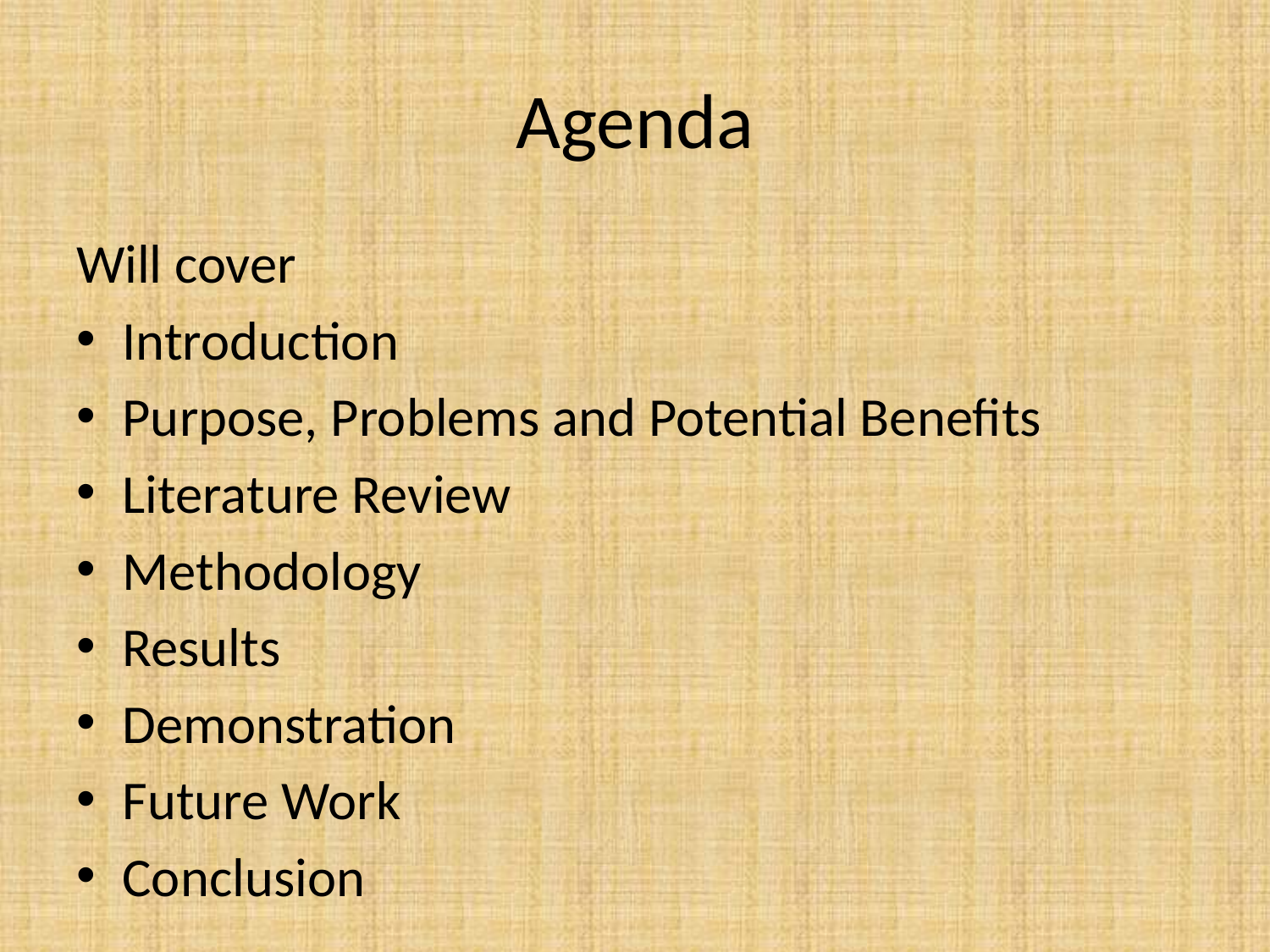

# Agenda
Will cover
Introduction
Purpose, Problems and Potential Benefits
Literature Review
Methodology
Results
Demonstration
Future Work
Conclusion